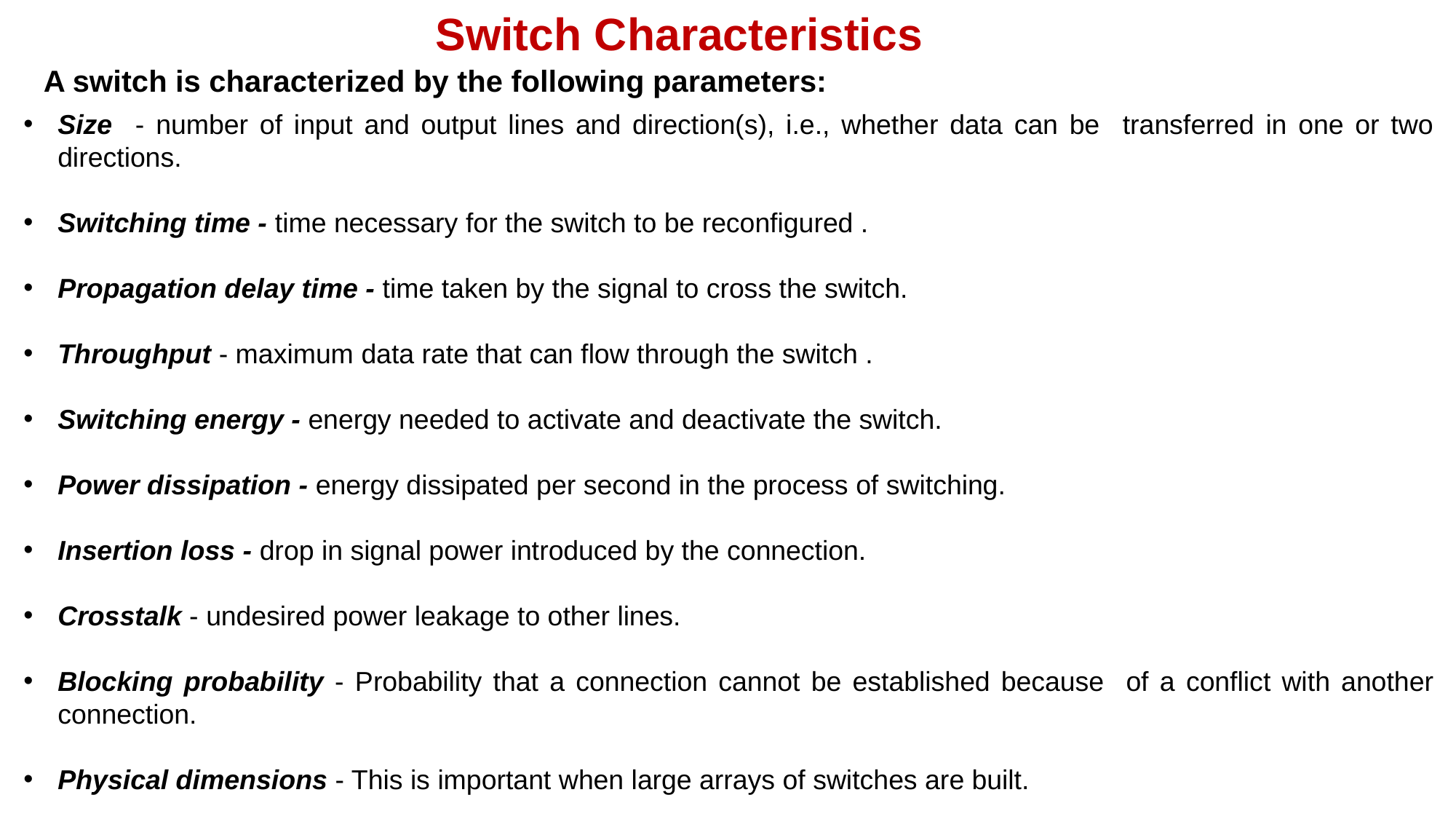

Switch Characteristics
A switch is characterized by the following parameters:
Size  - number of input and output lines and direction(s), i.e., whether data can be  transferred in one or two directions.

Switching time - time necessary for the switch to be reconfigured .

Propagation delay time - time taken by the signal to cross the switch.

Throughput - maximum data rate that can flow through the switch .

Switching energy - energy needed to activate and deactivate the switch.

Power dissipation - energy dissipated per second in the process of switching.

Insertion loss - drop in signal power introduced by the connection.

Crosstalk - undesired power leakage to other lines.

Blocking probability - Probability that a connection cannot be established because  of a conflict with another connection.

Physical dimensions - This is important when large arrays of switches are built.